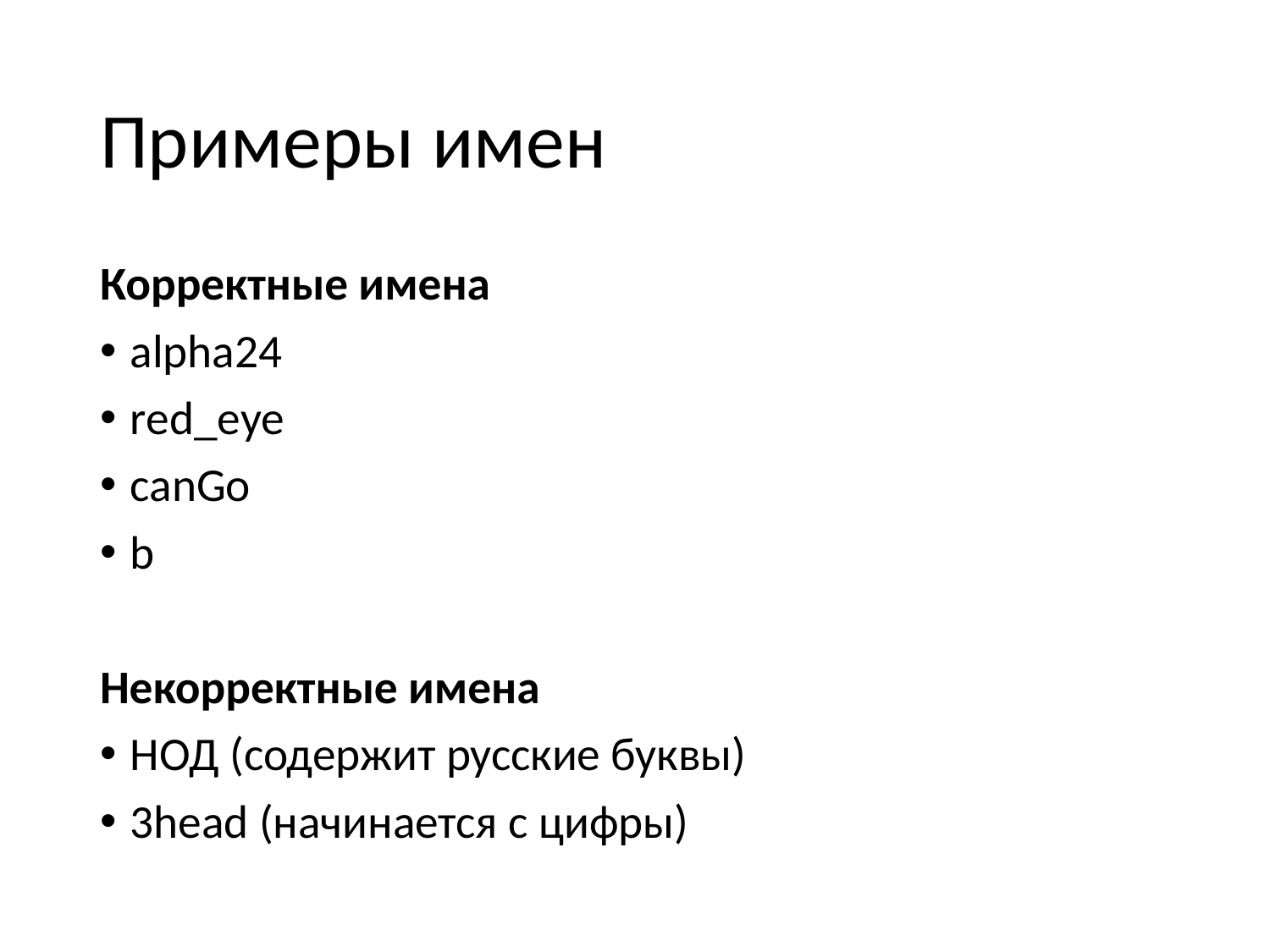

# Примеры имен
Корректные имена
alpha24
red_eye
canGo
b

Некорректные имена
НОД (содержит русские буквы)
3head (начинается с цифры)